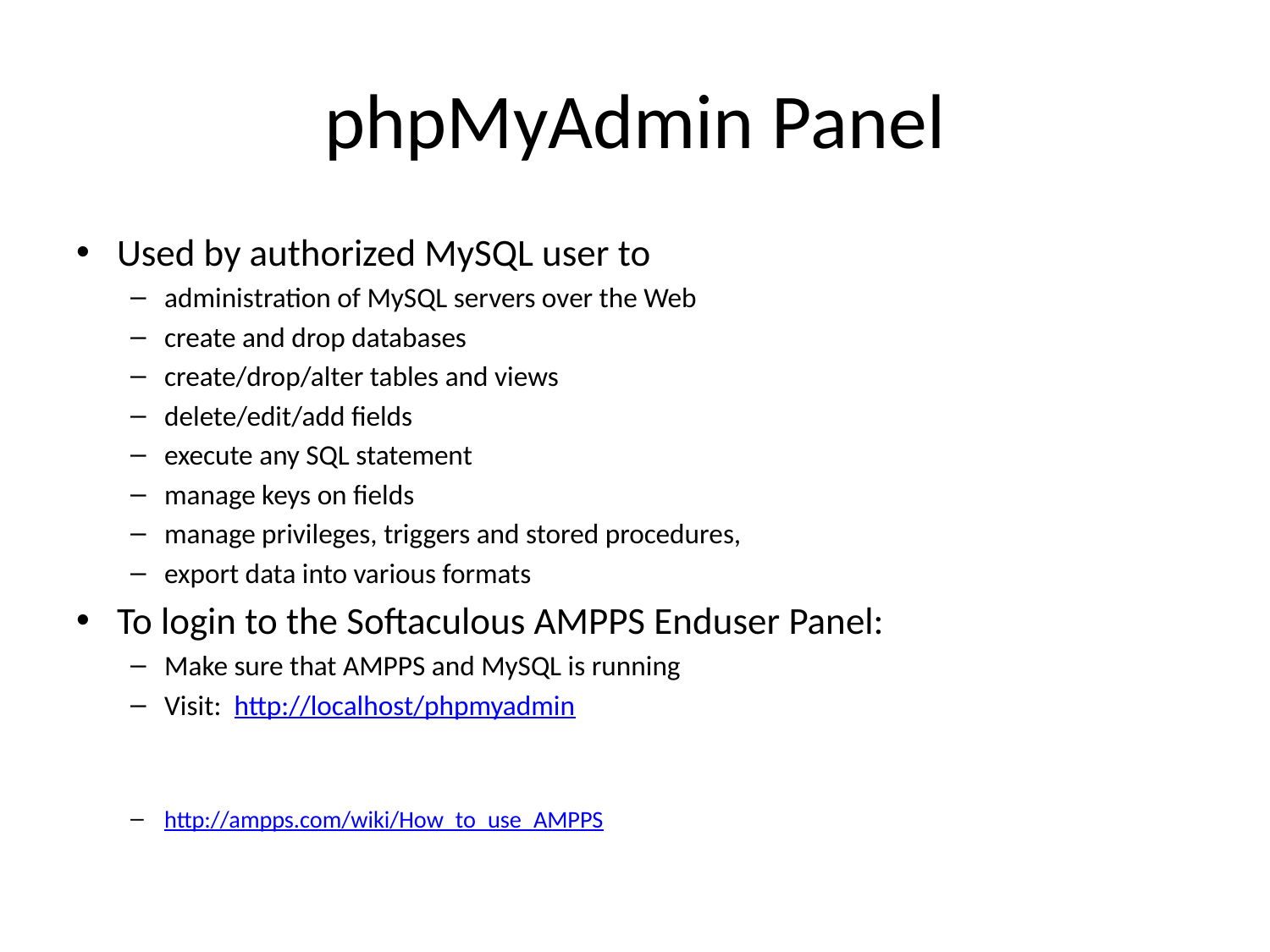

# phpMyAdmin Panel
Used by authorized MySQL user to
administration of MySQL servers over the Web
create and drop databases
create/drop/alter tables and views
delete/edit/add fields
execute any SQL statement
manage keys on fields
manage privileges, triggers and stored procedures,
export data into various formats
To login to the Softaculous AMPPS Enduser Panel:
Make sure that AMPPS and MySQL is running
Visit:  http://localhost/phpmyadmin

http://ampps.com/wiki/How_to_use_AMPPS